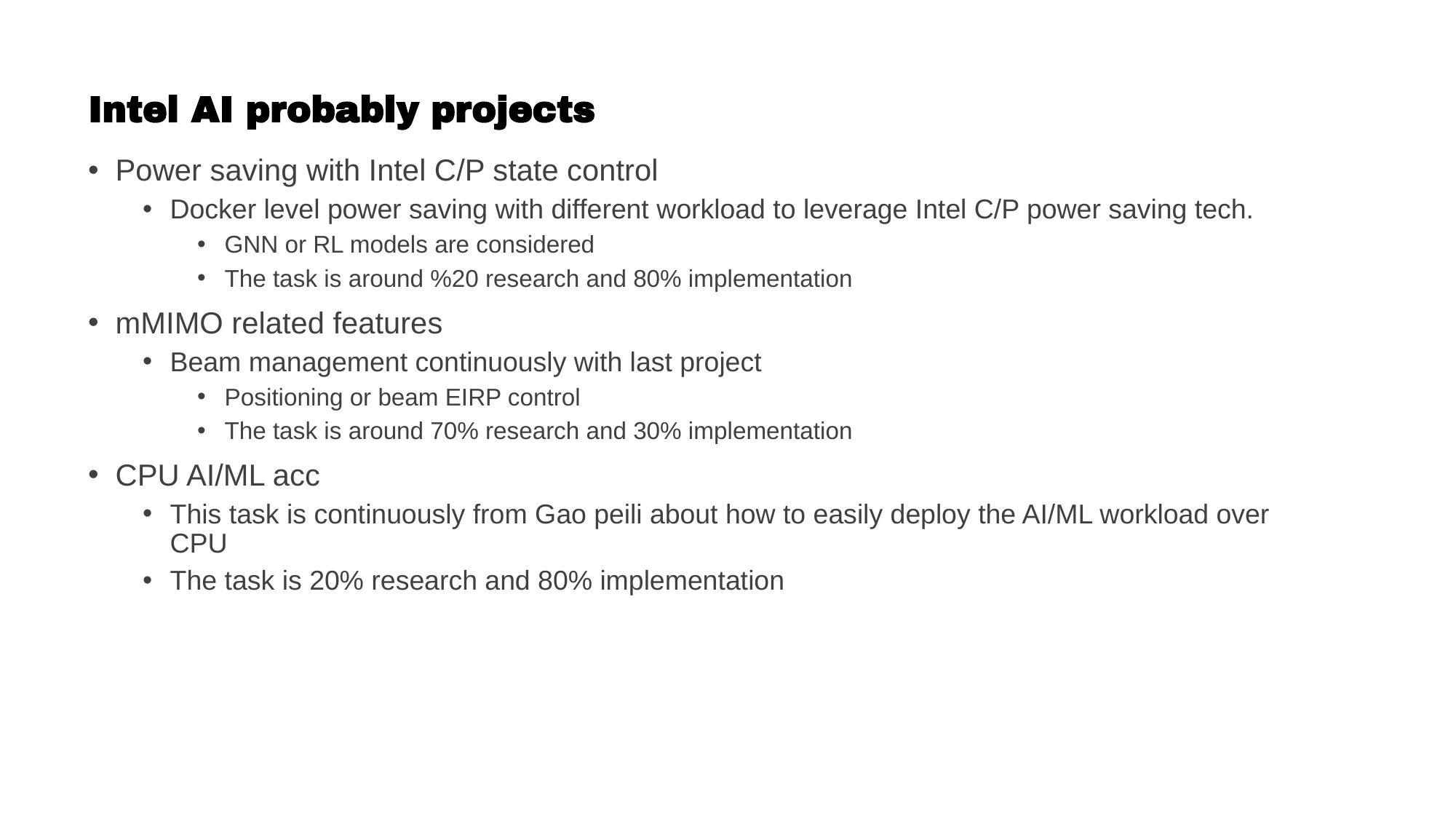

# Intel AI probably projects
Power saving with Intel C/P state control
Docker level power saving with different workload to leverage Intel C/P power saving tech.
GNN or RL models are considered
The task is around %20 research and 80% implementation
mMIMO related features
Beam management continuously with last project
Positioning or beam EIRP control
The task is around 70% research and 30% implementation
CPU AI/ML acc
This task is continuously from Gao peili about how to easily deploy the AI/ML workload over CPU
The task is 20% research and 80% implementation